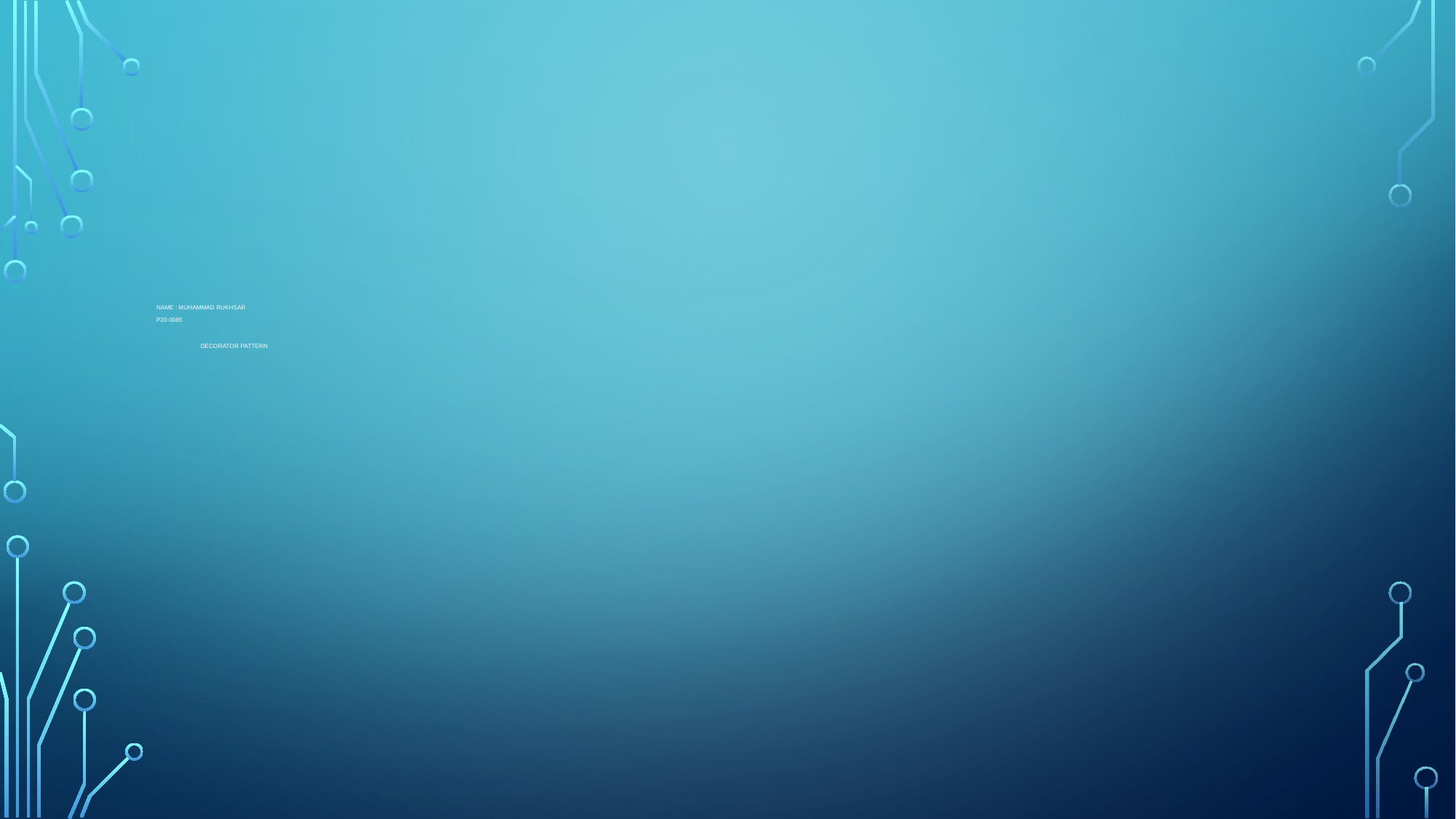

# Name : Muhammad Rukhsar P20-0085 Decorator pattern